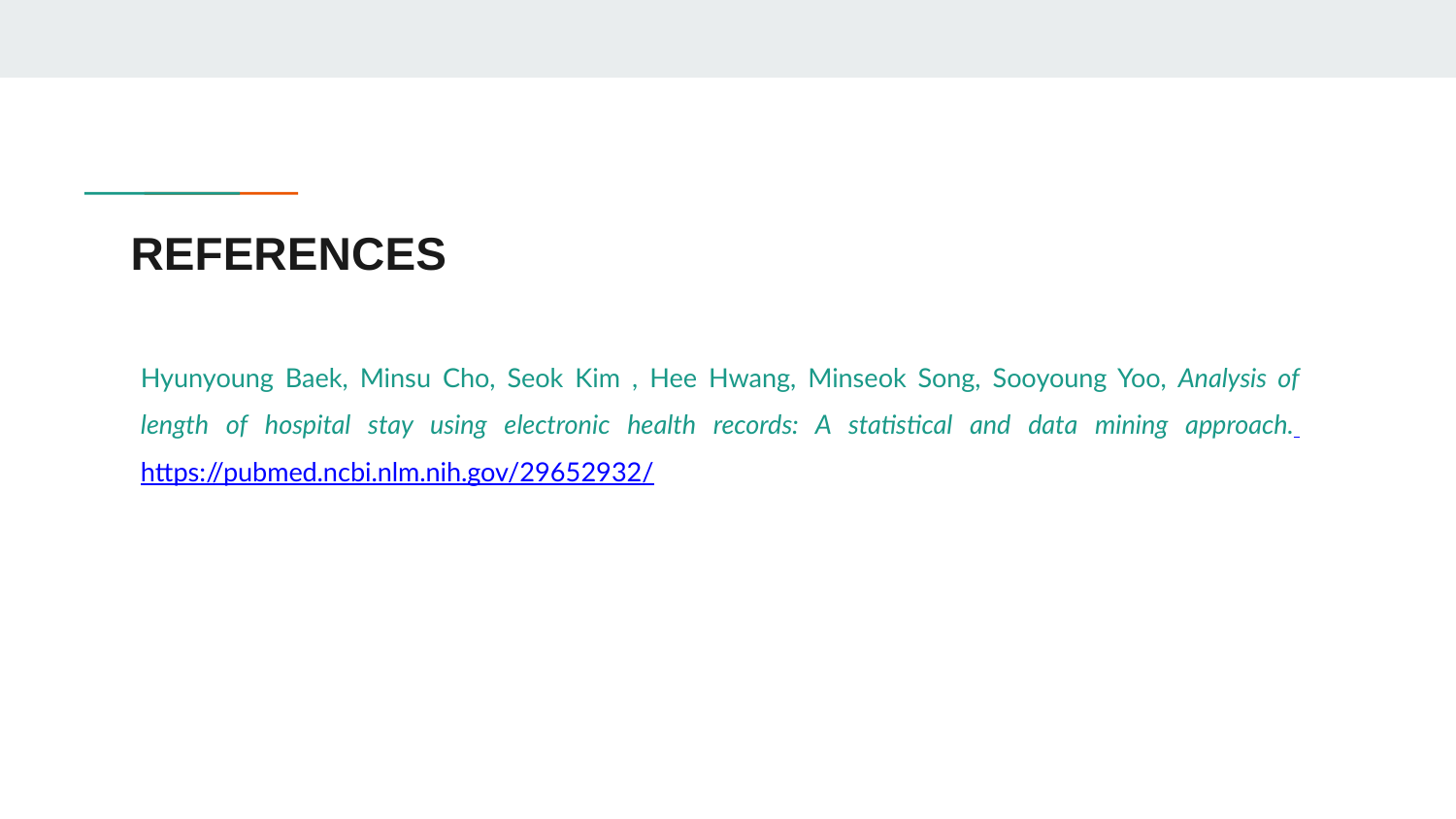

# REFERENCES
Hyunyoung Baek, Minsu Cho, Seok Kim , Hee Hwang, Minseok Song, Sooyoung Yoo, Analysis of length of hospital stay using electronic health records: A statistical and data mining approach. https://pubmed.ncbi.nlm.nih.gov/29652932/